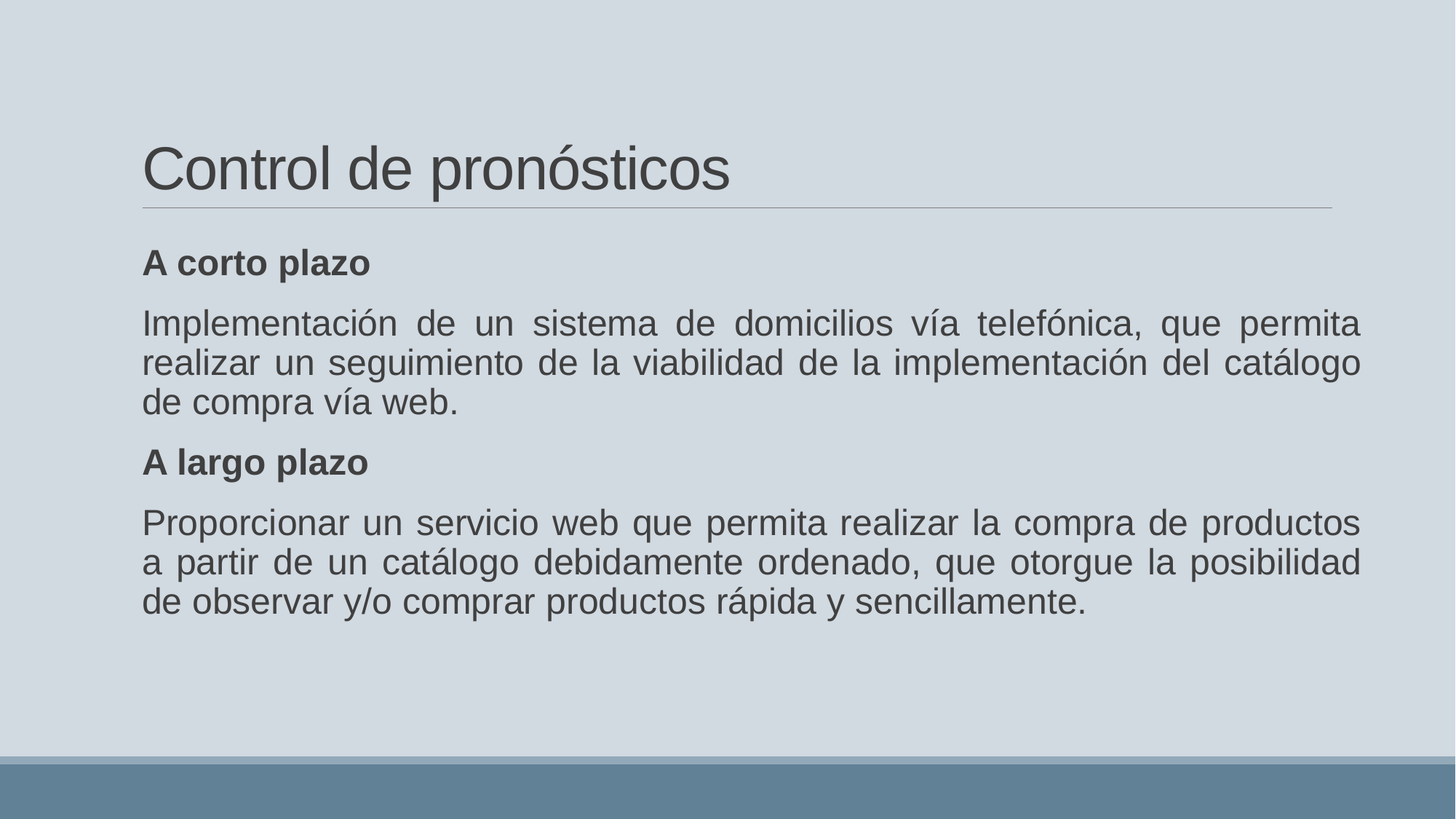

# Control de pronósticos
A corto plazo
Implementación de un sistema de domicilios vía telefónica, que permita realizar un seguimiento de la viabilidad de la implementación del catálogo de compra vía web.
A largo plazo
Proporcionar un servicio web que permita realizar la compra de productos a partir de un catálogo debidamente ordenado, que otorgue la posibilidad de observar y/o comprar productos rápida y sencillamente.